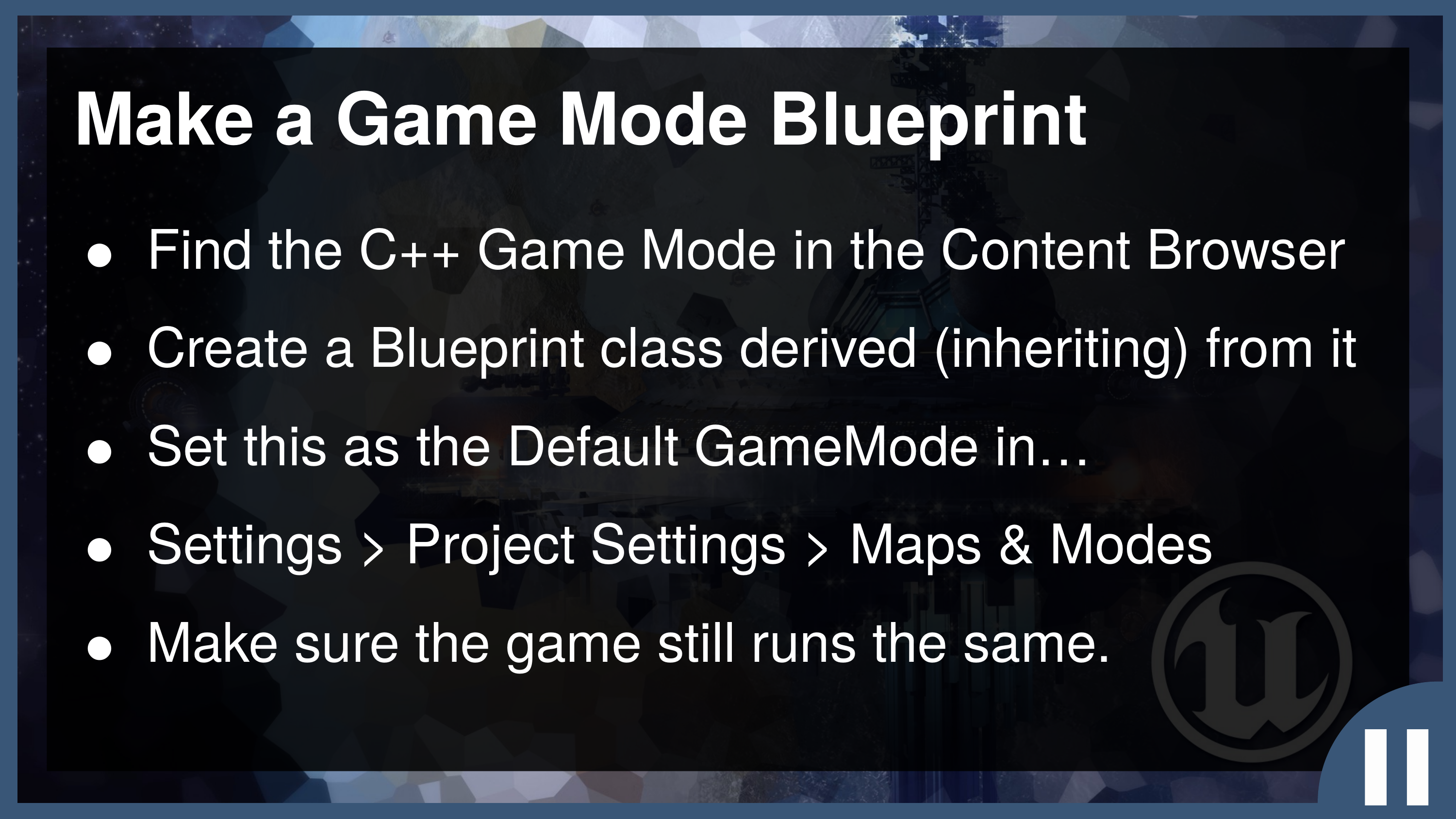

Make a Game Mode Blueprint
Find the C++ Game Mode in the Content Browser
Create a Blueprint class derived (inheriting) from it
Set this as the Default GameMode in…
Settings > Project Settings > Maps & Modes
Make sure the game still runs the same.